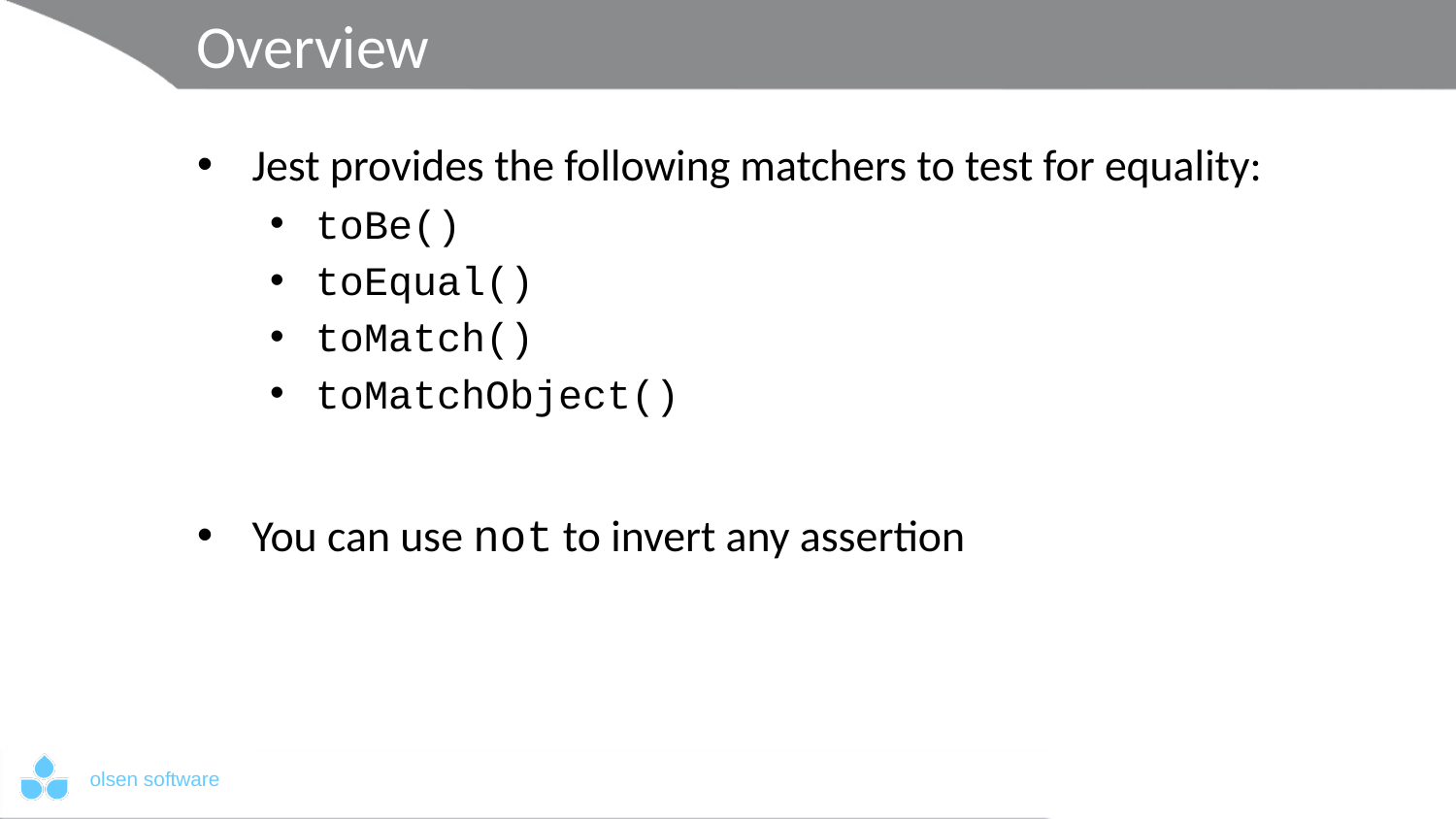

# Overview
Jest provides the following matchers to test for equality:
toBe()
toEqual()
toMatch()
toMatchObject()

You can use not to invert any assertion